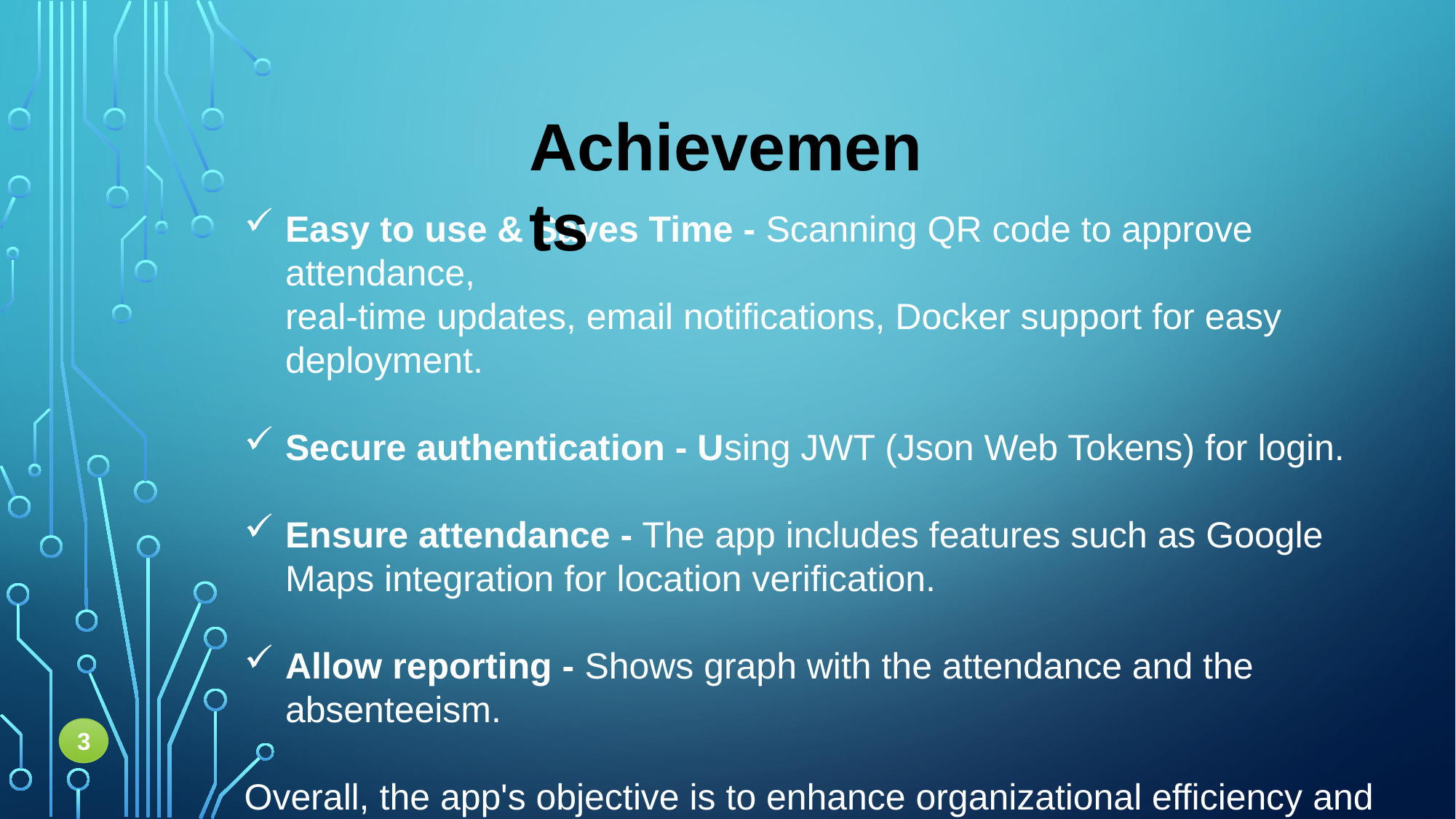

Achievements
Easy to use & Saves Time - Scanning QR code to approve attendance,
real-time updates, email notifications, Docker support for easy deployment.
Secure authentication - Using JWT (Json Web Tokens) for login.

Ensure attendance - The app includes features such as Google Maps integration for location verification.

Allow reporting - Shows graph with the attendance and the absenteeism.

Overall, the app's objective is to enhance organizational efficiency and communication by providing a comprehensive attendance tracking solution.
3